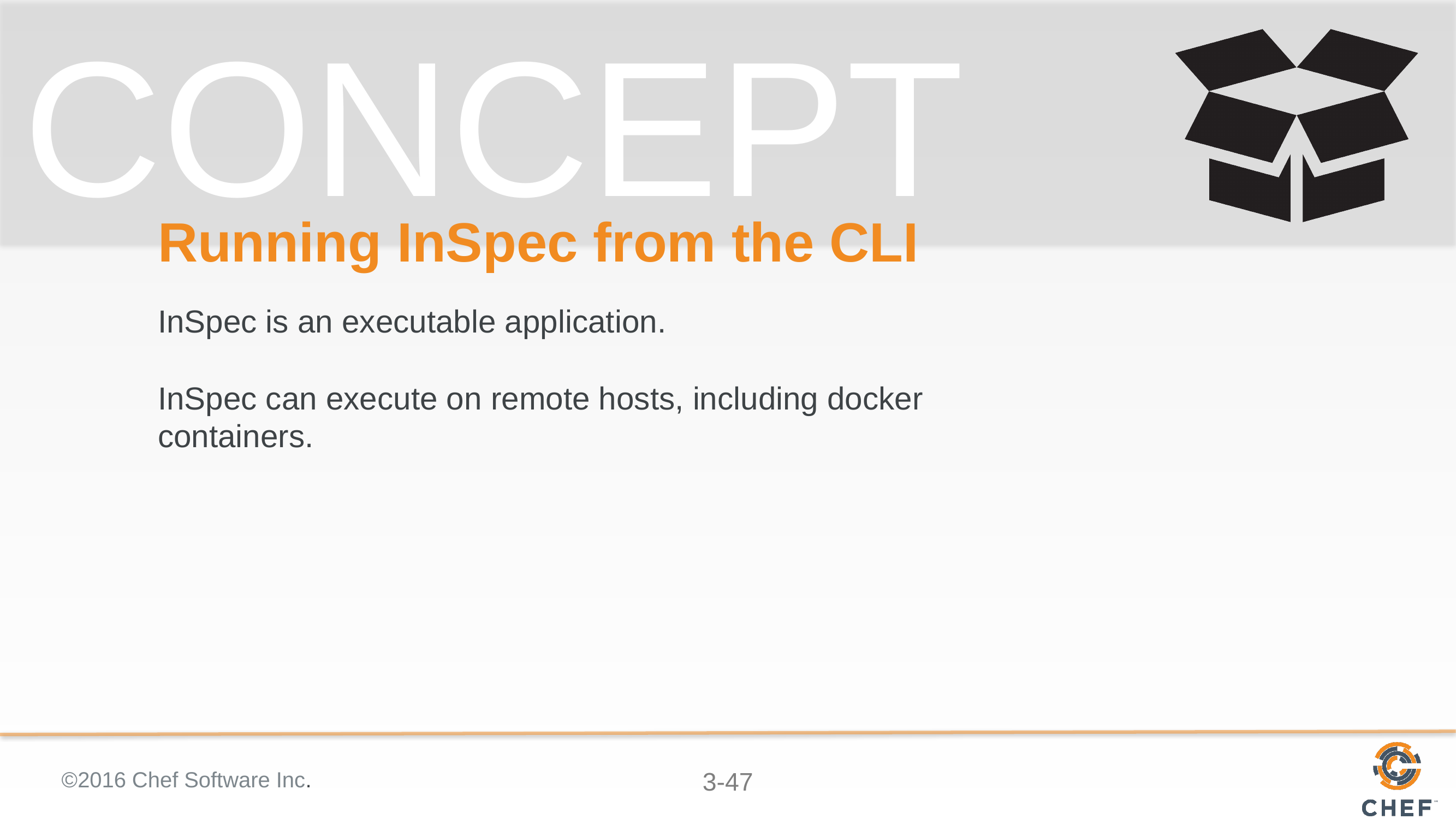

# Running InSpec from the CLI
InSpec is an executable application.

InSpec can execute on remote hosts, including docker
containers.